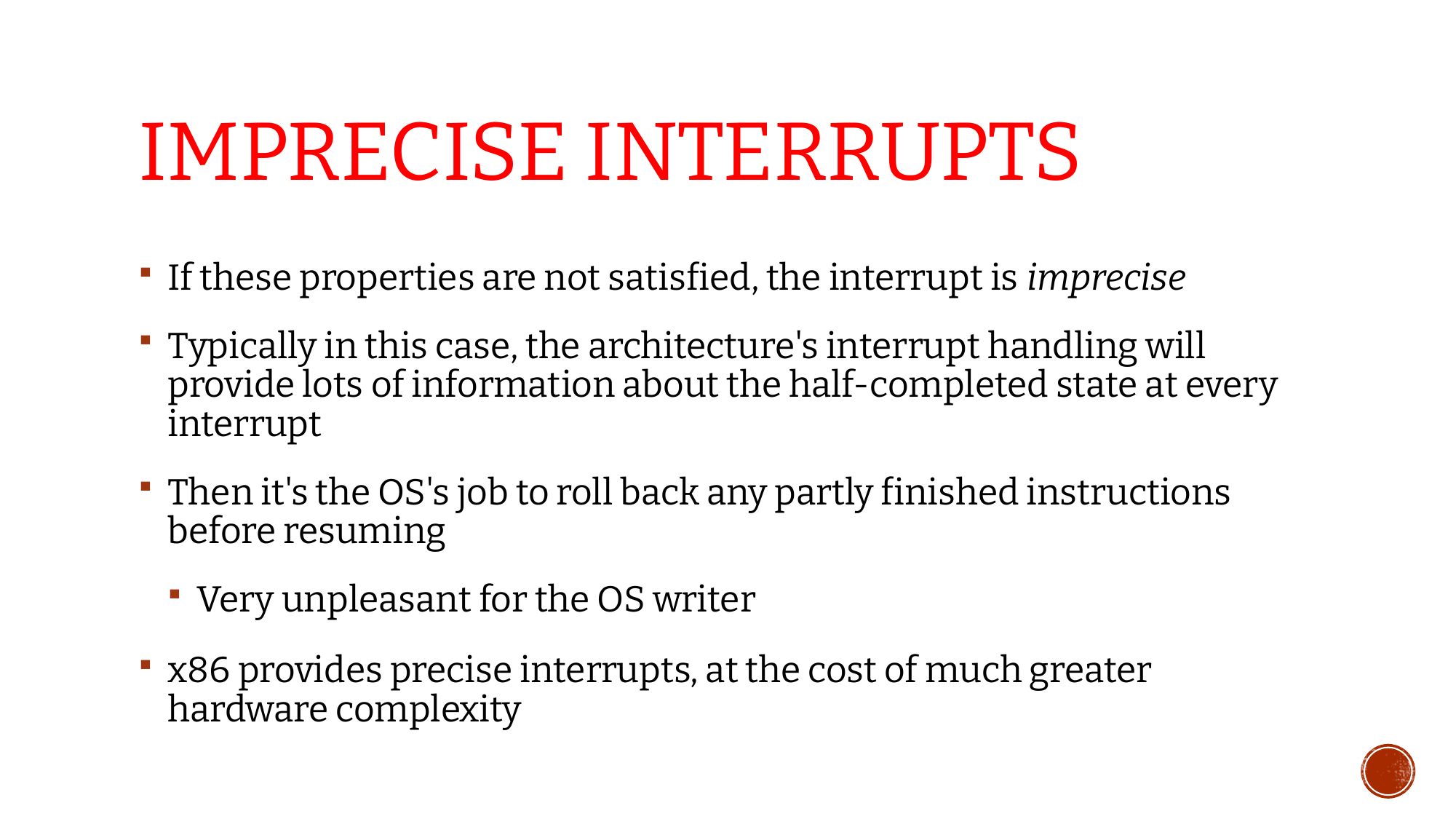

# Imprecise Interrupts
If these properties are not satisfied, the interrupt is imprecise
Typically in this case, the architecture's interrupt handling will provide lots of information about the half-completed state at every interrupt
Then it's the OS's job to roll back any partly finished instructions before resuming
Very unpleasant for the OS writer
x86 provides precise interrupts, at the cost of much greater hardware complexity